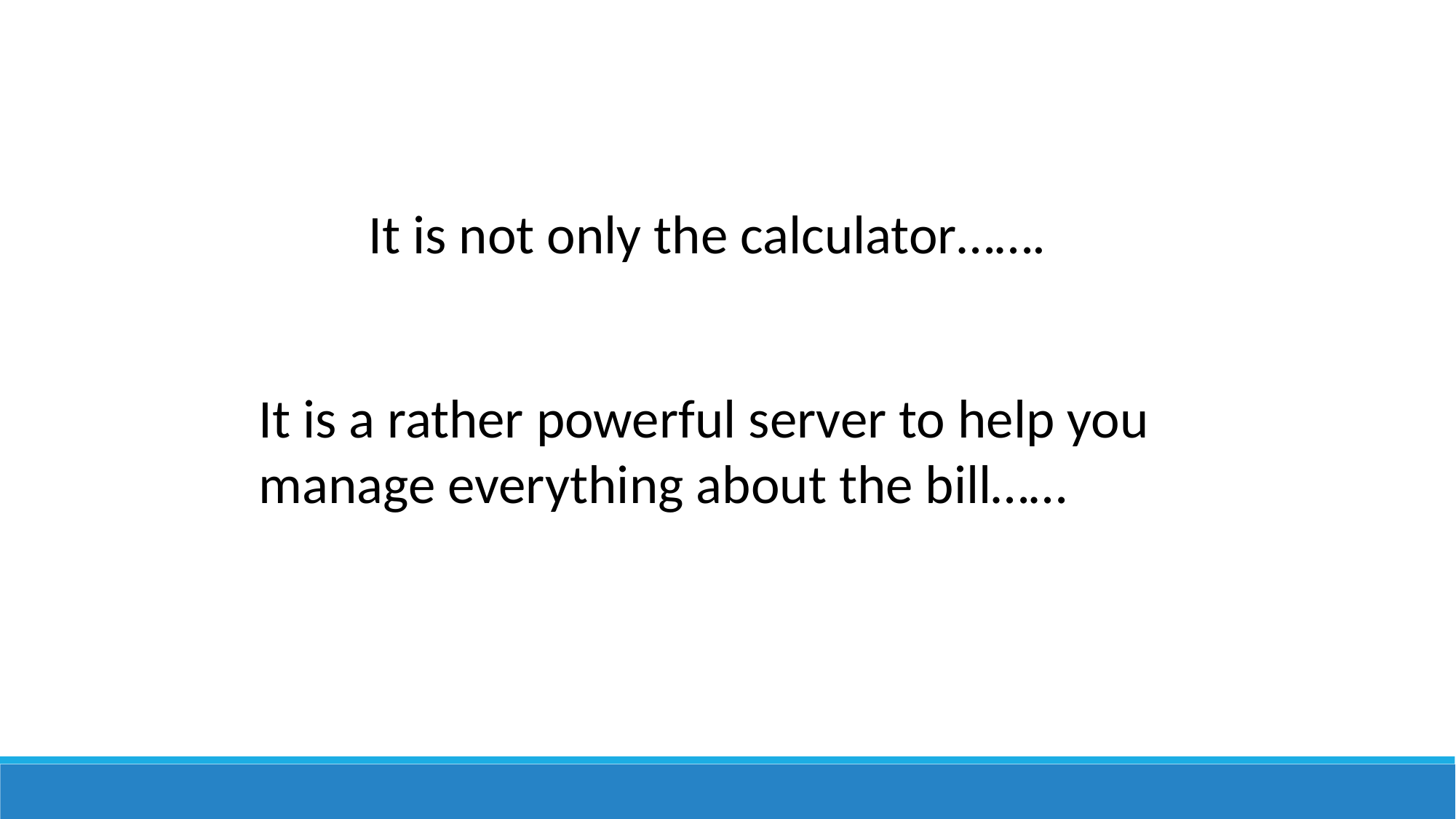

It is not only the calculator…….
It is a rather powerful server to help you manage everything about the bill……